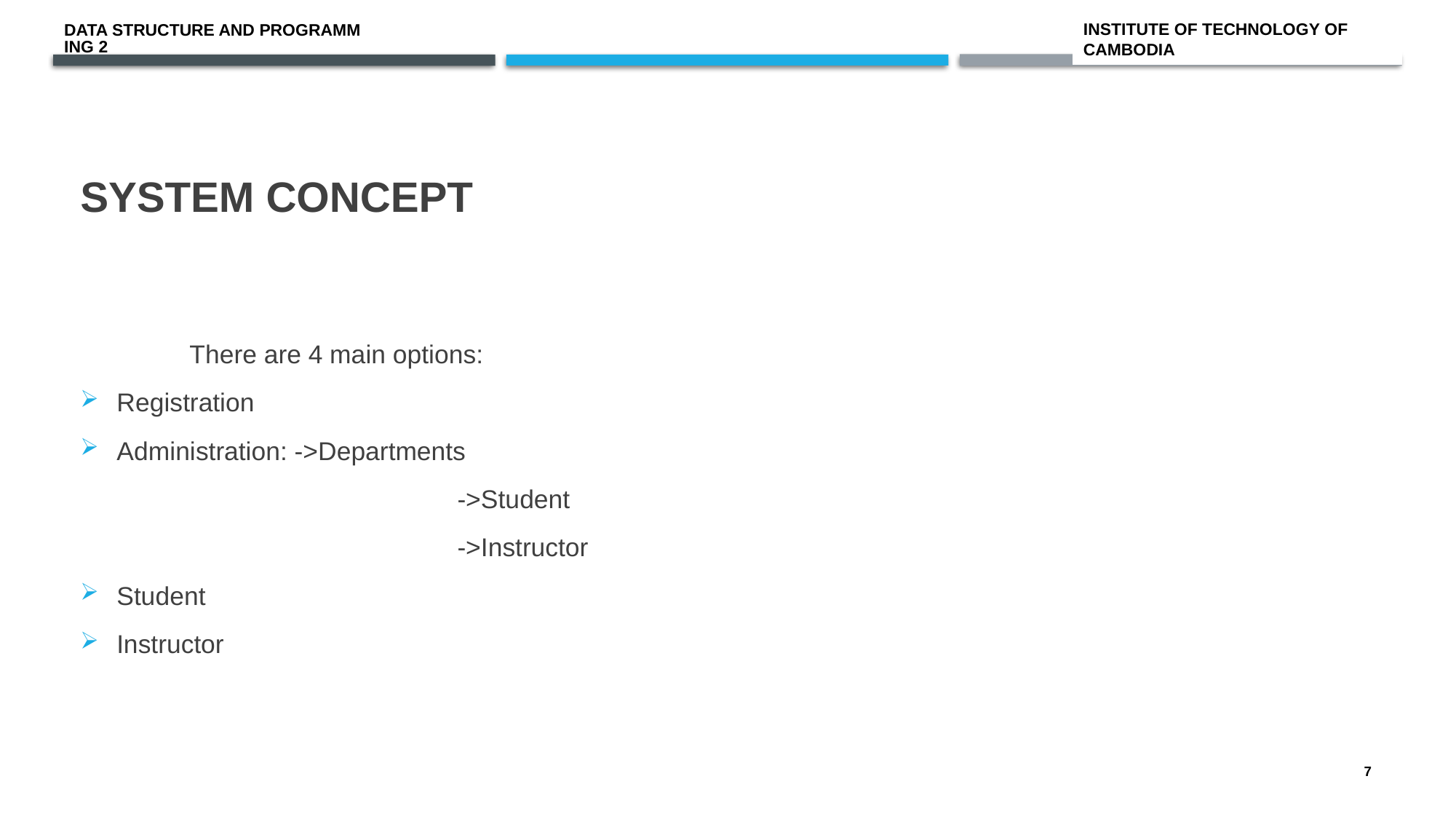

Data structure and programming 2
# System concept
	There are 4 main options:
Registration
Administration: ->Departments
			       ->Student
	 	 	       ->Instructor
Student
Instructor
7